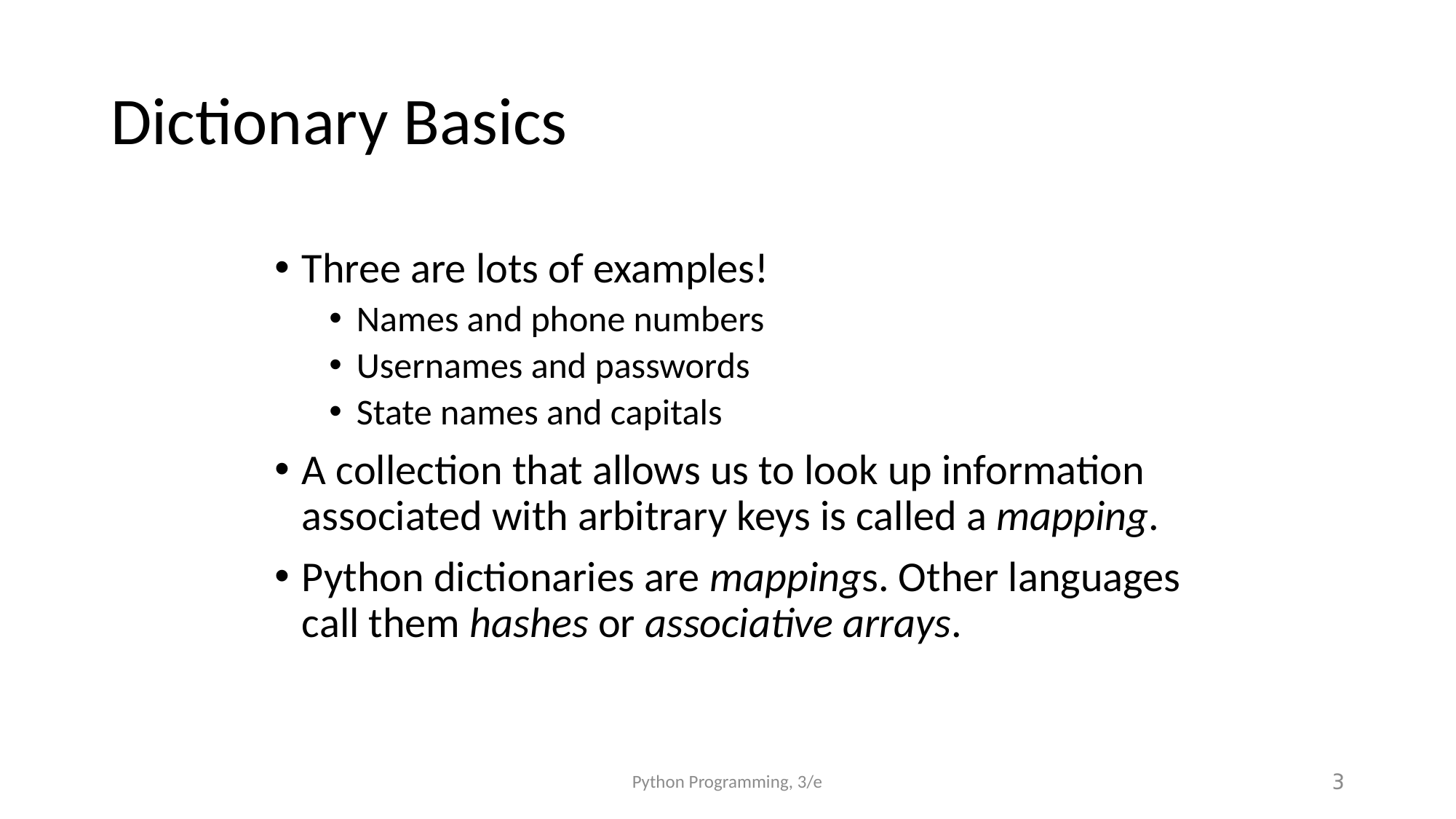

# Dictionary Basics
Three are lots of examples!
Names and phone numbers
Usernames and passwords
State names and capitals
A collection that allows us to look up information associated with arbitrary keys is called a mapping.
Python dictionaries are mappings. Other languages call them hashes or associative arrays.
Python Programming, 3/e
3